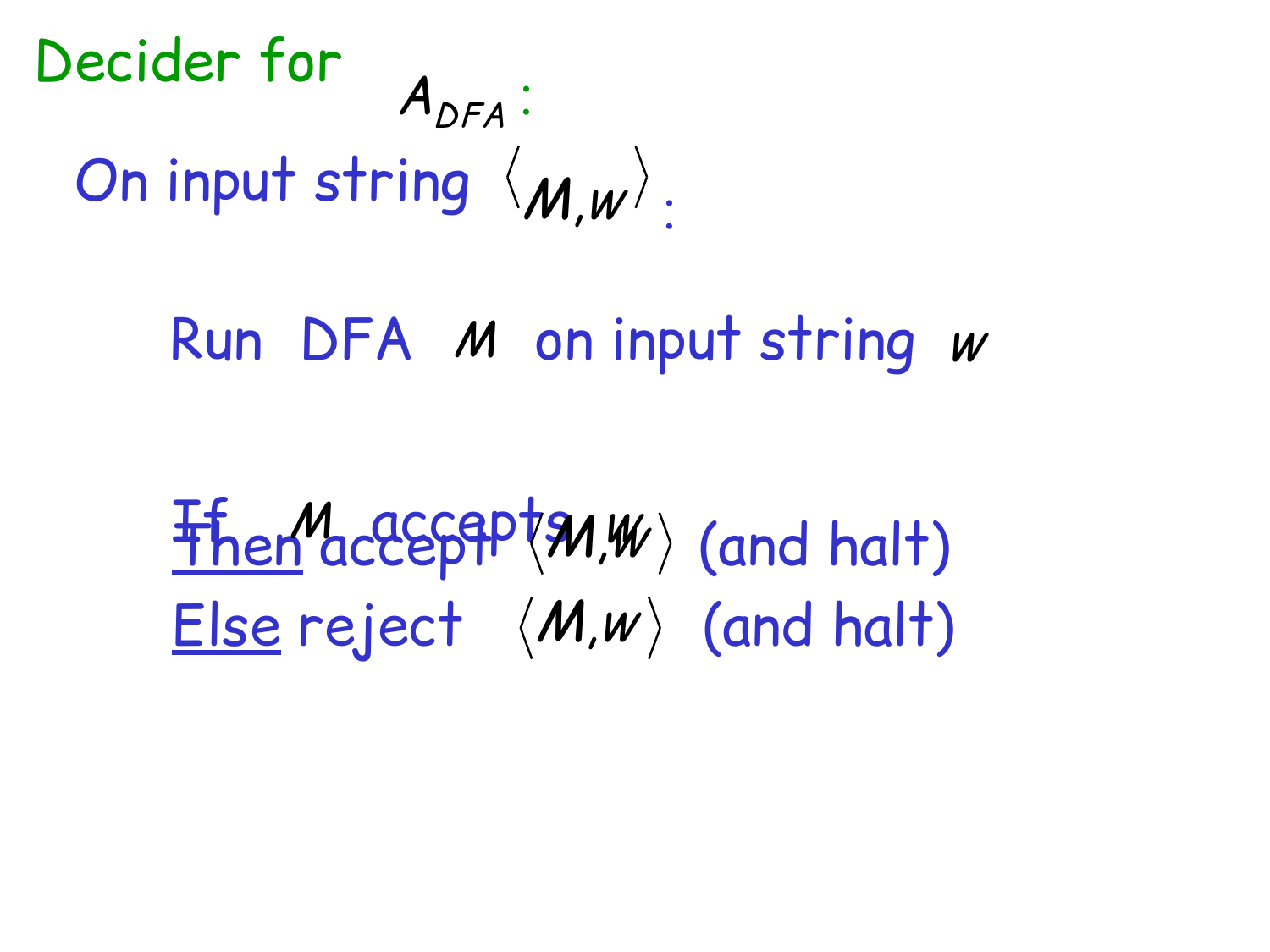

Decider for
ADFA	:
M,w	:
On input string

Run	DFA	M	on input string	w

If	M	accepts	w
Then accept Else reject
(and halt) (and halt)
M,w

M,w